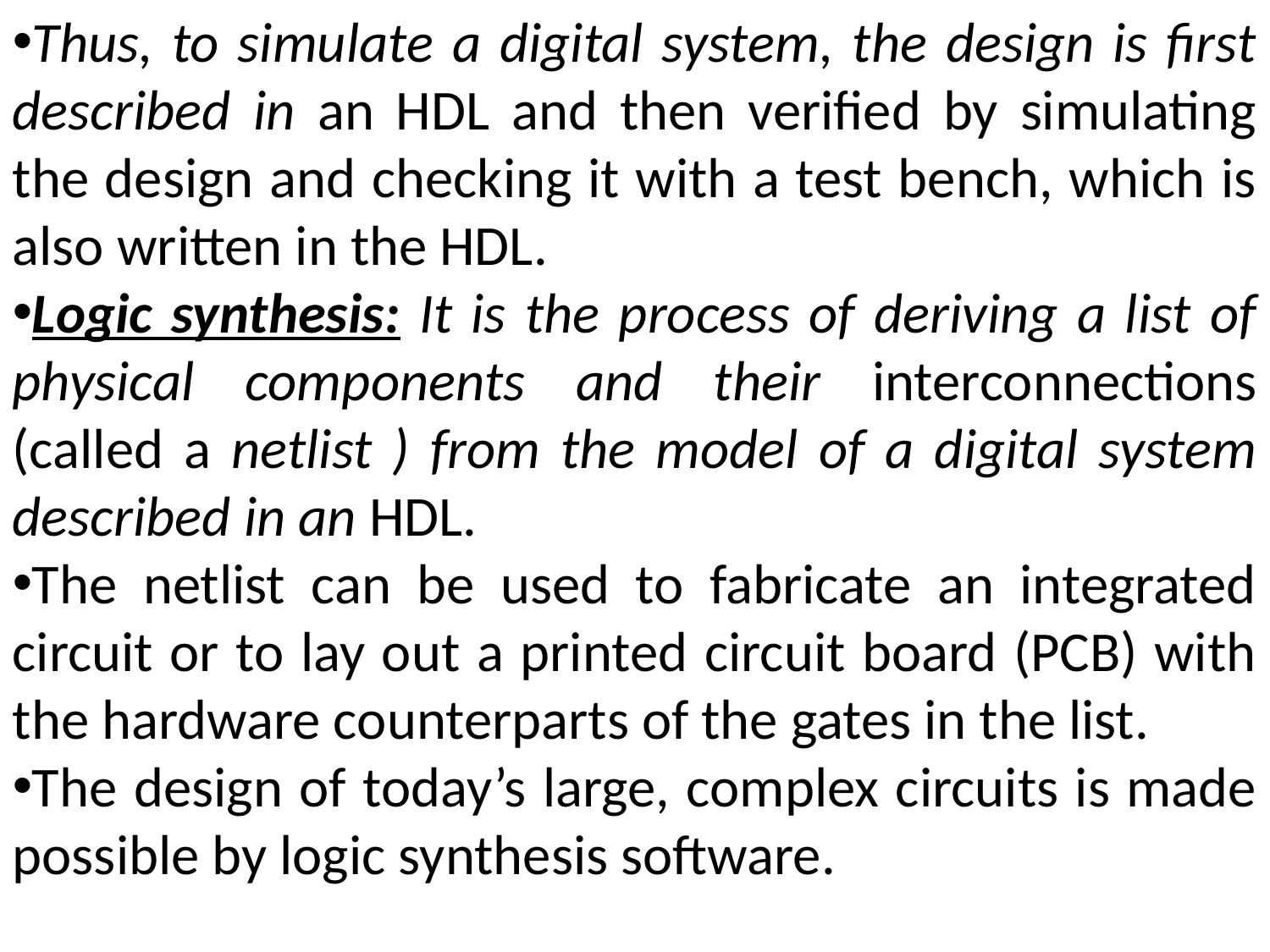

Thus, to simulate a digital system, the design is first described in an HDL and then verified by simulating the design and checking it with a test bench, which is also written in the HDL.
Logic synthesis: It is the process of deriving a list of physical components and their interconnections (called a netlist ) from the model of a digital system described in an HDL.
The netlist can be used to fabricate an integrated circuit or to lay out a printed circuit board (PCB) with the hardware counterparts of the gates in the list.
The design of today’s large, complex circuits is made possible by logic synthesis software.